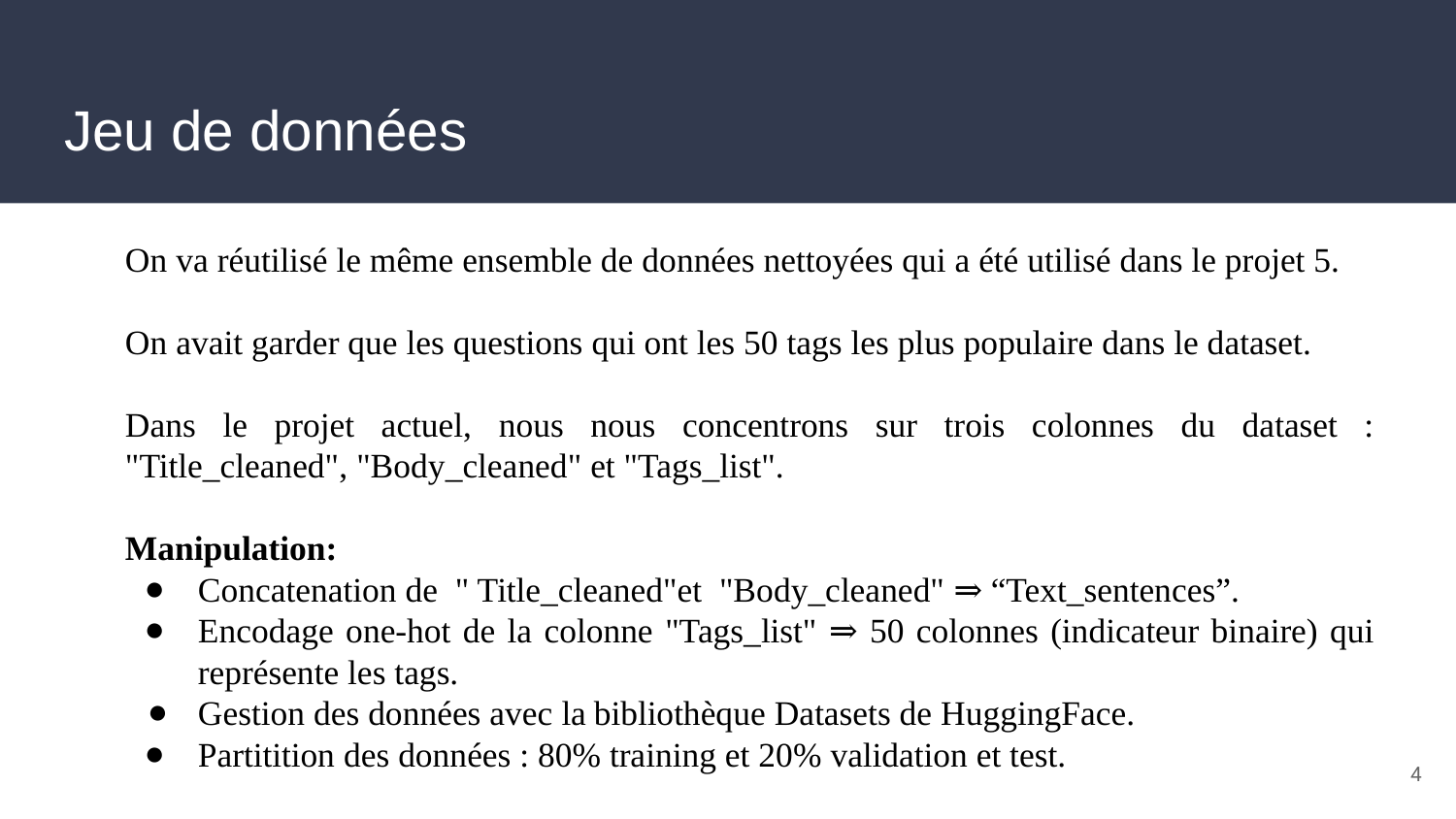

# Jeu de données
On va réutilisé le même ensemble de données nettoyées qui a été utilisé dans le projet 5.

On avait garder que les questions qui ont les 50 tags les plus populaire dans le dataset.

Dans le projet actuel, nous nous concentrons sur trois colonnes du dataset : "Title_cleaned", "Body_cleaned" et "Tags_list".

Manipulation:
Concatenation de  " Title_cleaned"et  "Body_cleaned" ⇒ “Text_sentences”.
Encodage one-hot de la colonne "Tags_list" ⇒ 50 colonnes (indicateur binaire) qui représente les tags.
Gestion des données avec la bibliothèque Datasets de HuggingFace.
Partitition des données : 80% training et 20% validation et test.

4